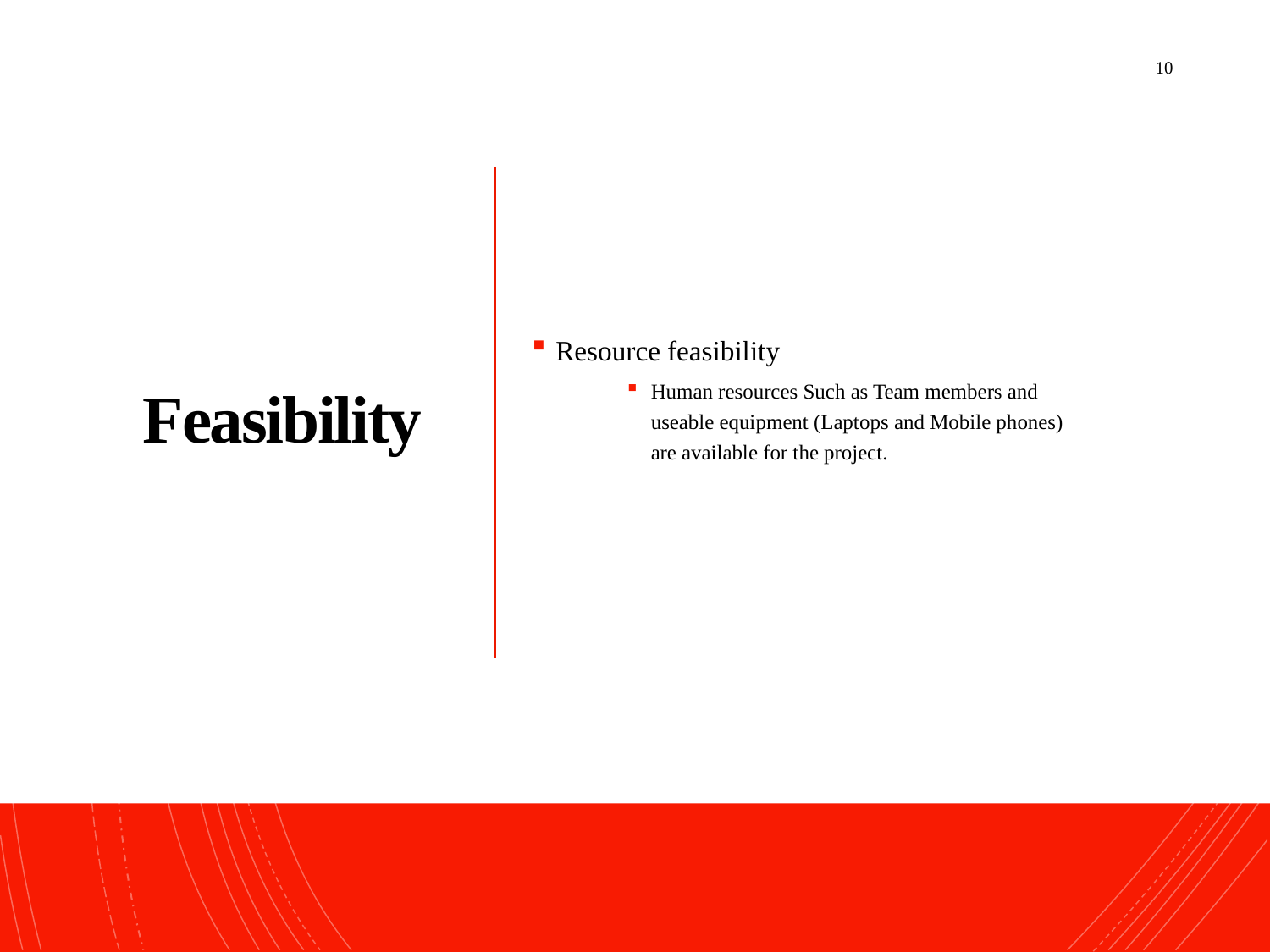

10
# Feasibility
Resource feasibility
Human resources Such as Team members and useable equipment (Laptops and Mobile phones) are available for the project.